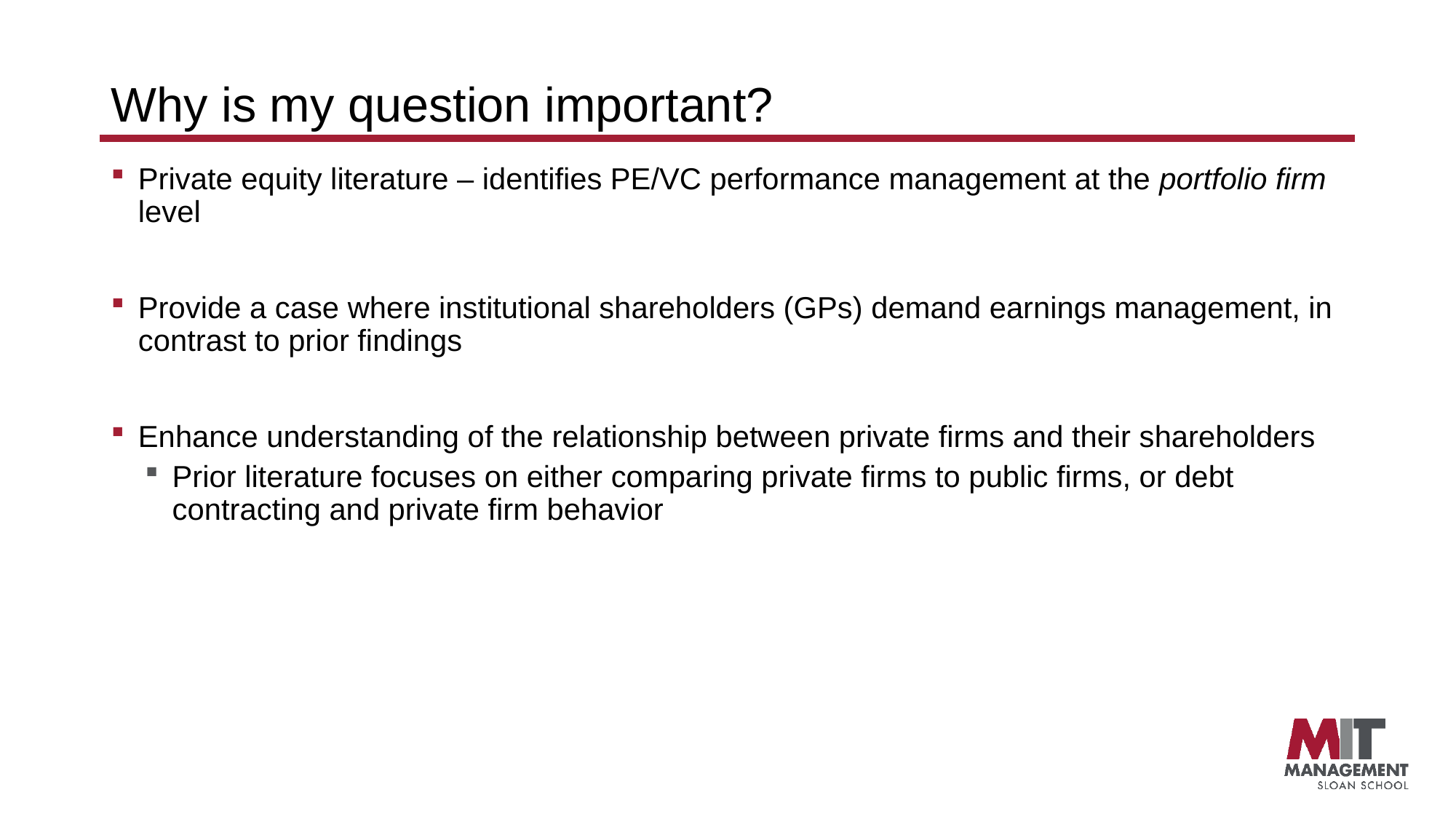

# Why is my question important?
Private equity literature – identifies PE/VC performance management at the portfolio firm level

Provide a case where institutional shareholders (GPs) demand earnings management, in contrast to prior findings

Enhance understanding of the relationship between private firms and their shareholders
Prior literature focuses on either comparing private firms to public firms, or debt contracting and private firm behavior